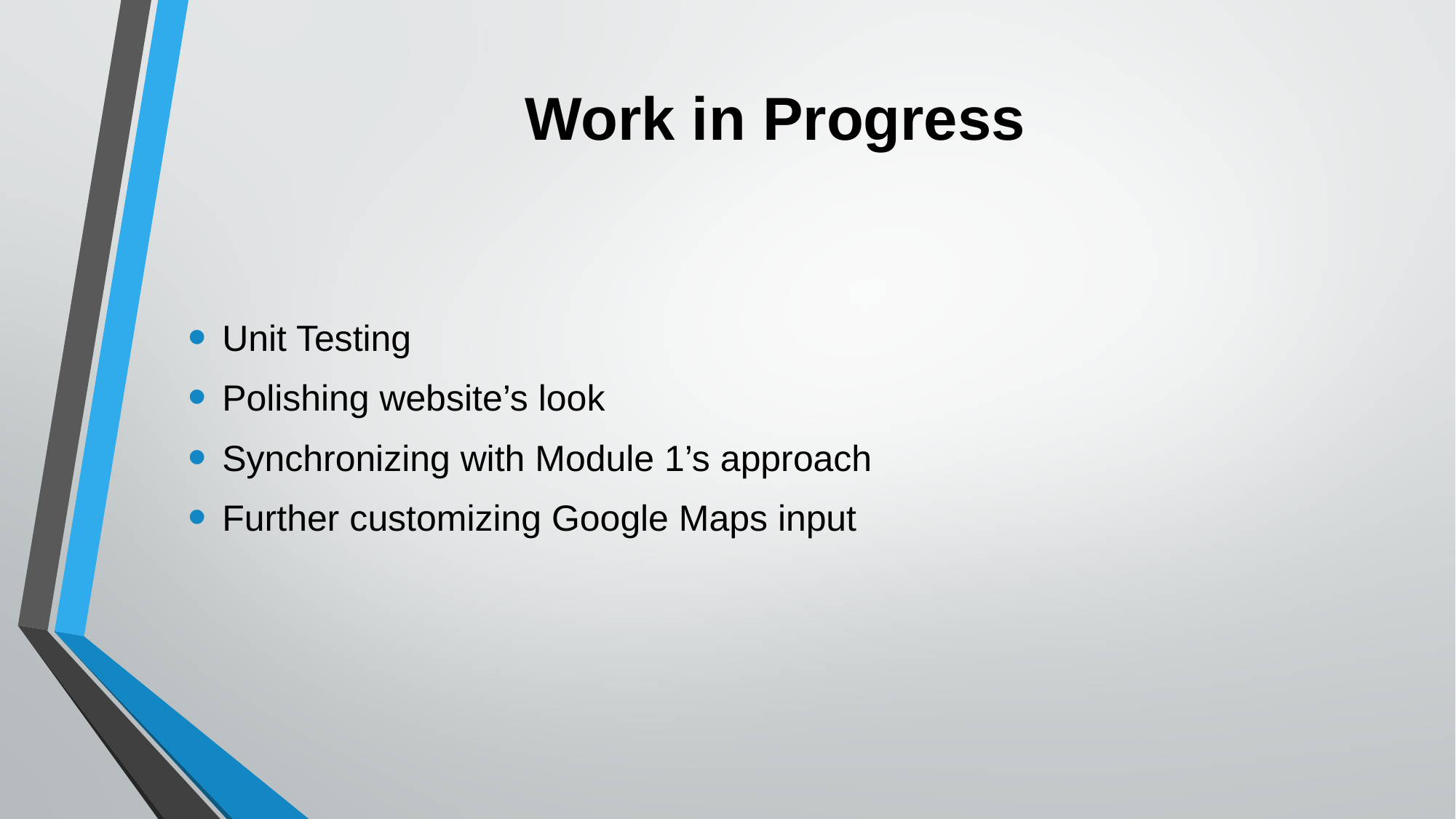

# Work in Progress
Unit Testing
Polishing website’s look
Synchronizing with Module 1’s approach
Further customizing Google Maps input